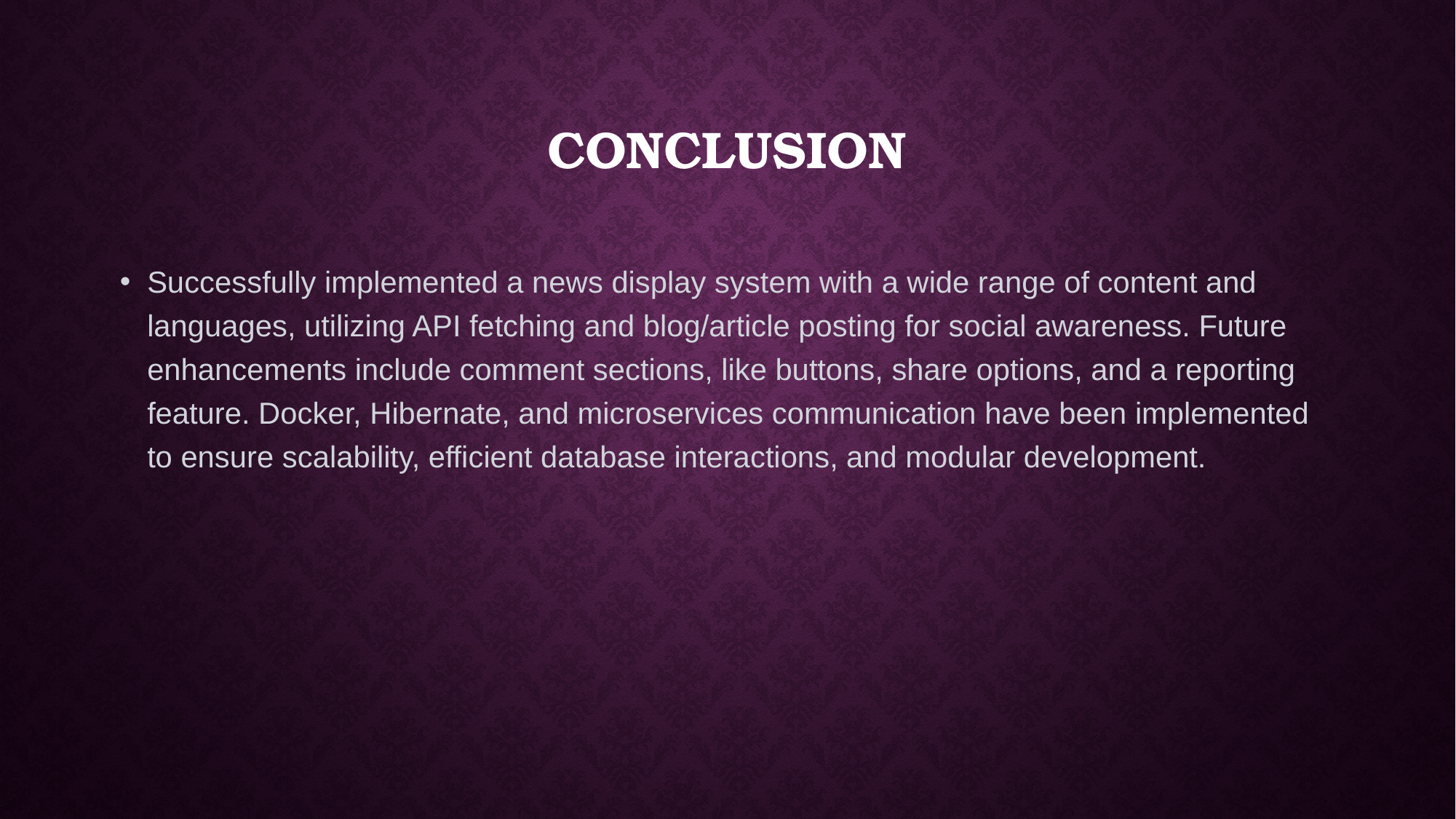

# conclusion
Successfully implemented a news display system with a wide range of content and languages, utilizing API fetching and blog/article posting for social awareness. Future enhancements include comment sections, like buttons, share options, and a reporting feature. Docker, Hibernate, and microservices communication have been implemented to ensure scalability, efficient database interactions, and modular development.